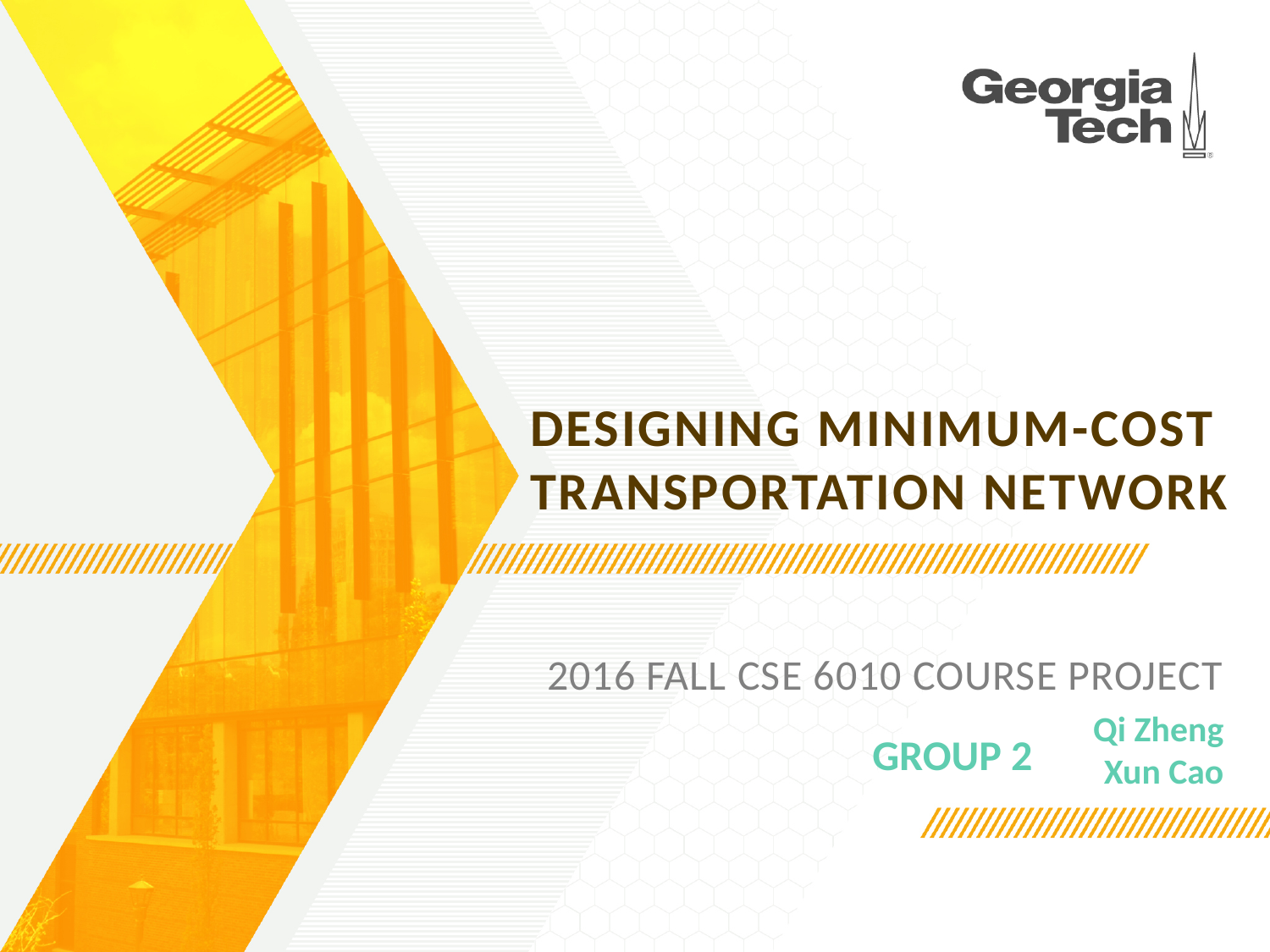

# Designing minimum-cost transportation network
2016 Fall CSE 6010 Course Project
Qi Zheng
Xun Cao
GROUP 2